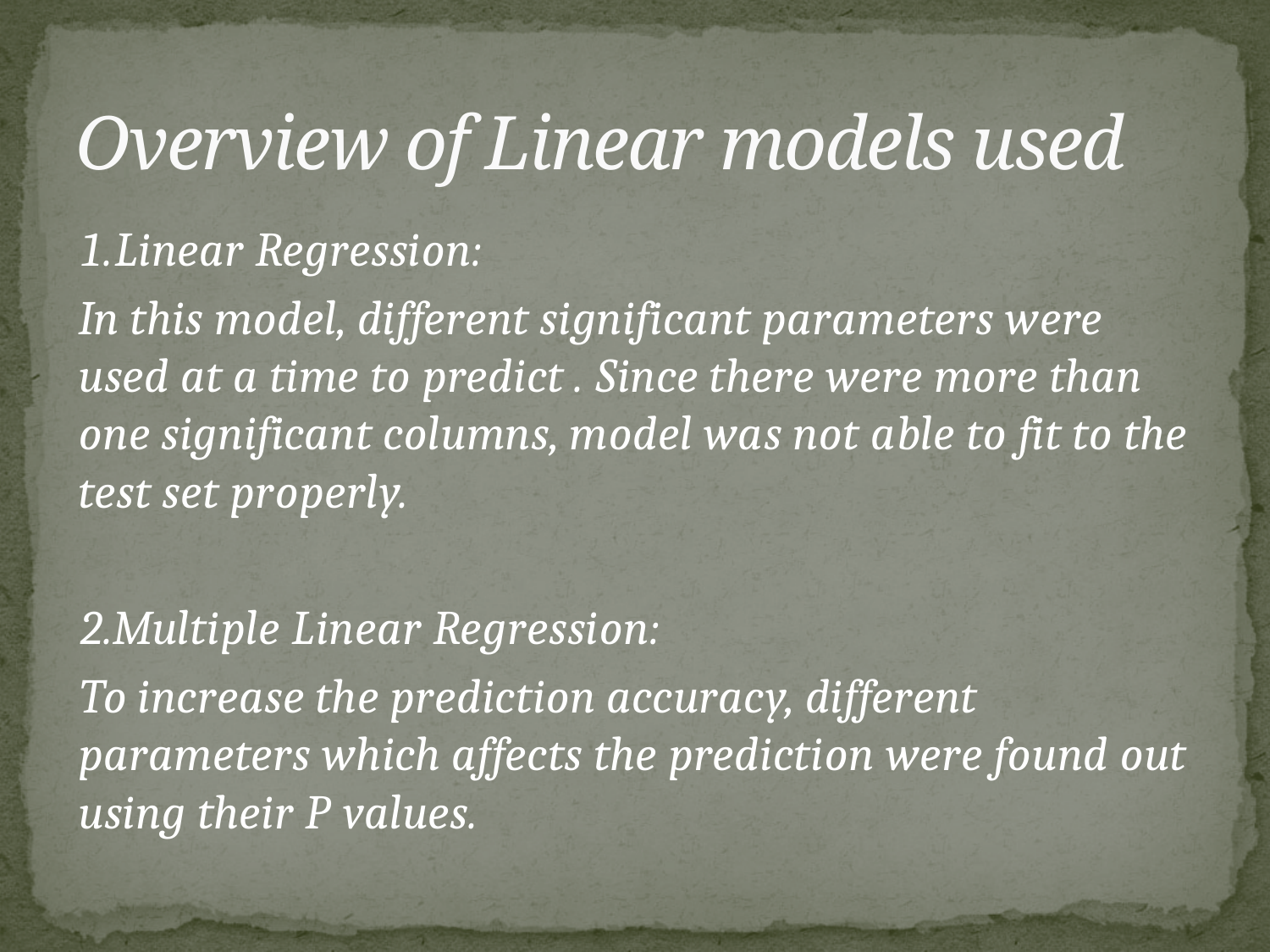

# Overview of Linear models used
1.Linear Regression:
In this model, different significant parameters were used at a time to predict . Since there were more than one significant columns, model was not able to fit to the test set properly.

2.Multiple Linear Regression:
To increase the prediction accuracy, different parameters which affects the prediction were found out using their P values.